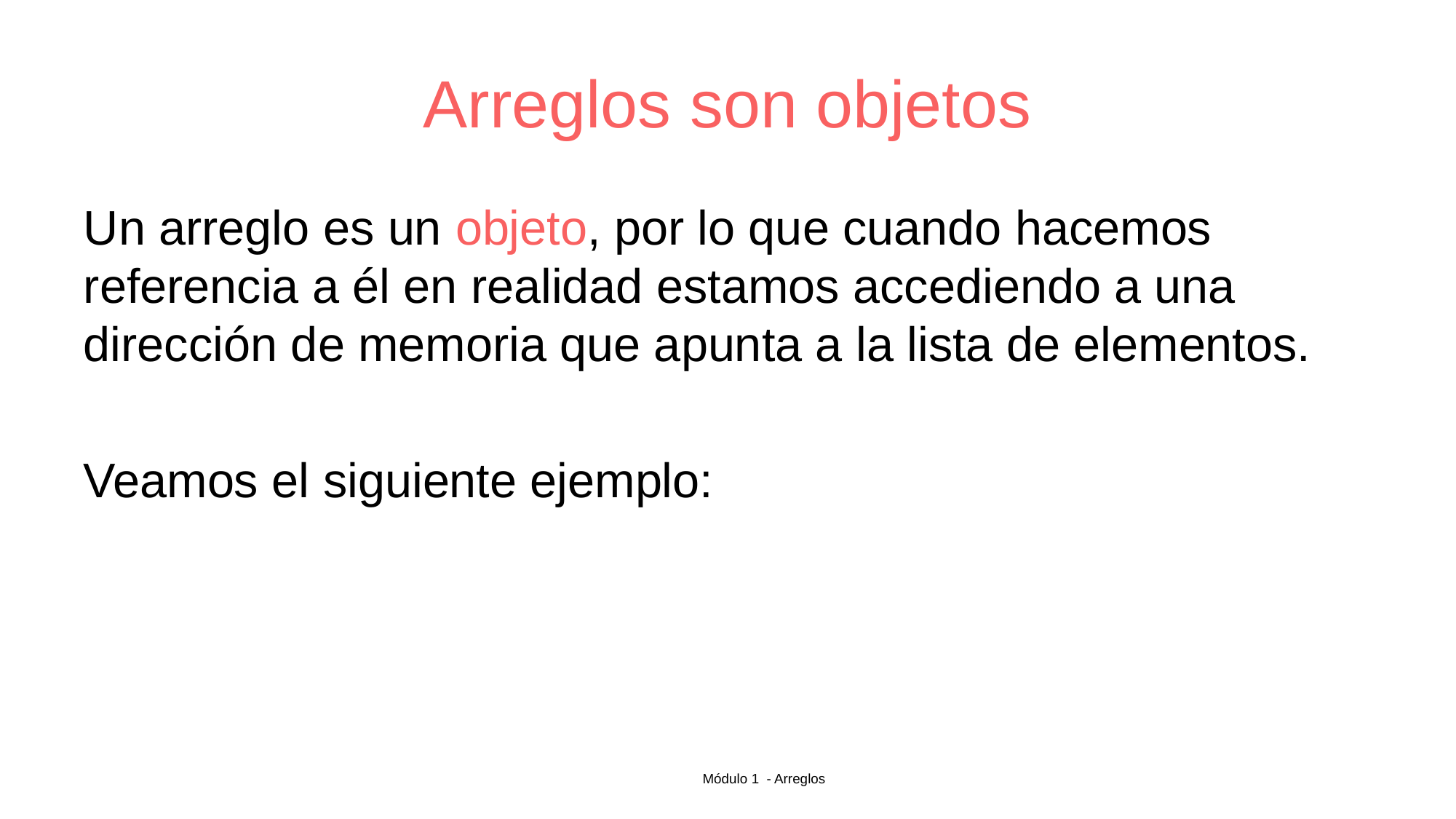

# Arreglos son objetos
Un arreglo es un objeto, por lo que cuando hacemos referencia a él en realidad estamos accediendo a una dirección de memoria que apunta a la lista de elementos.

Veamos el siguiente ejemplo: